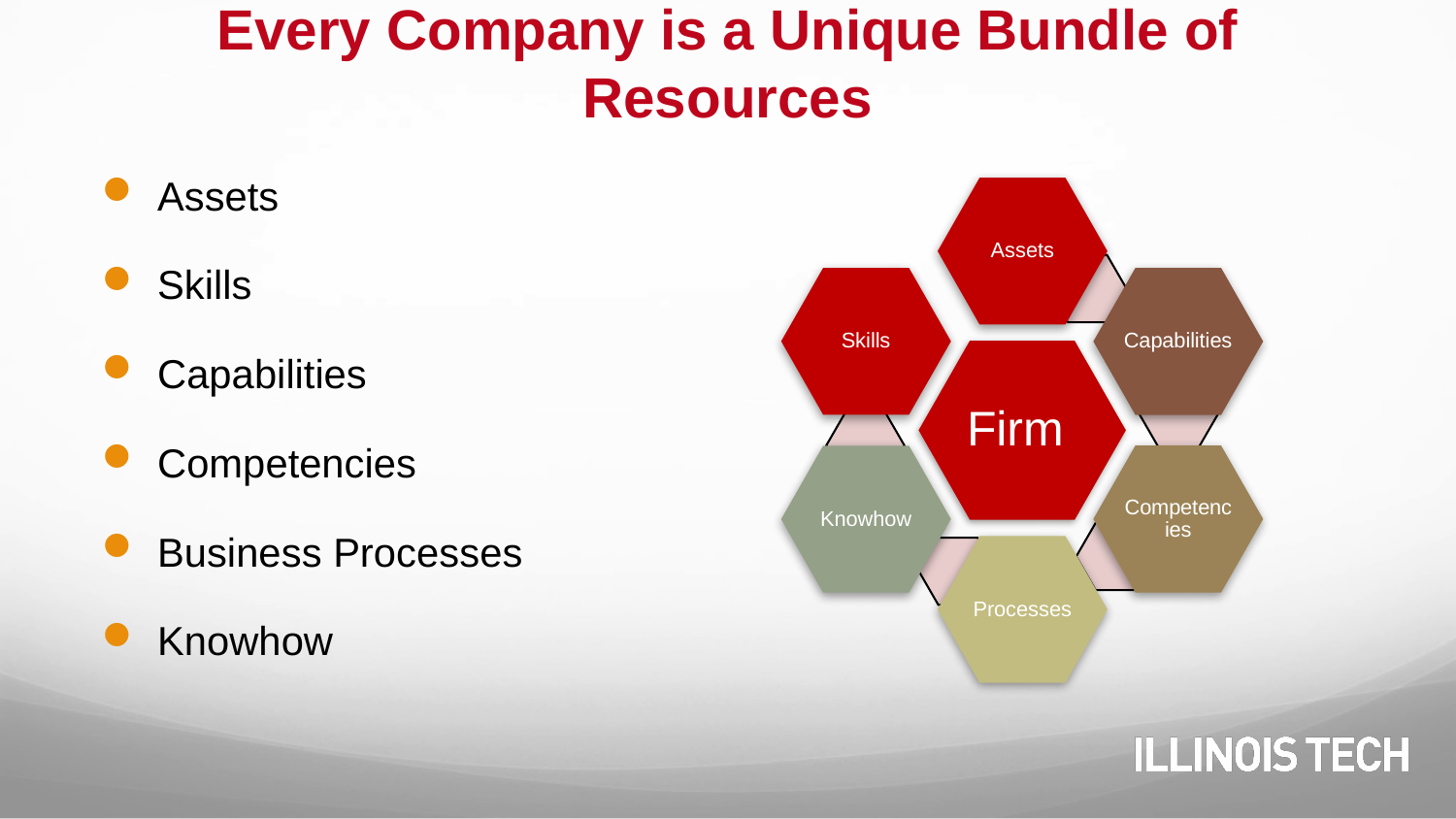

# Every Company is a Unique Bundle of Resources
Assets
Skills
Capabilities
Competencies
Business Processes
Knowhow
Firm
Assets
Capabilities
Competencies
Processes
Knowhow
Skills